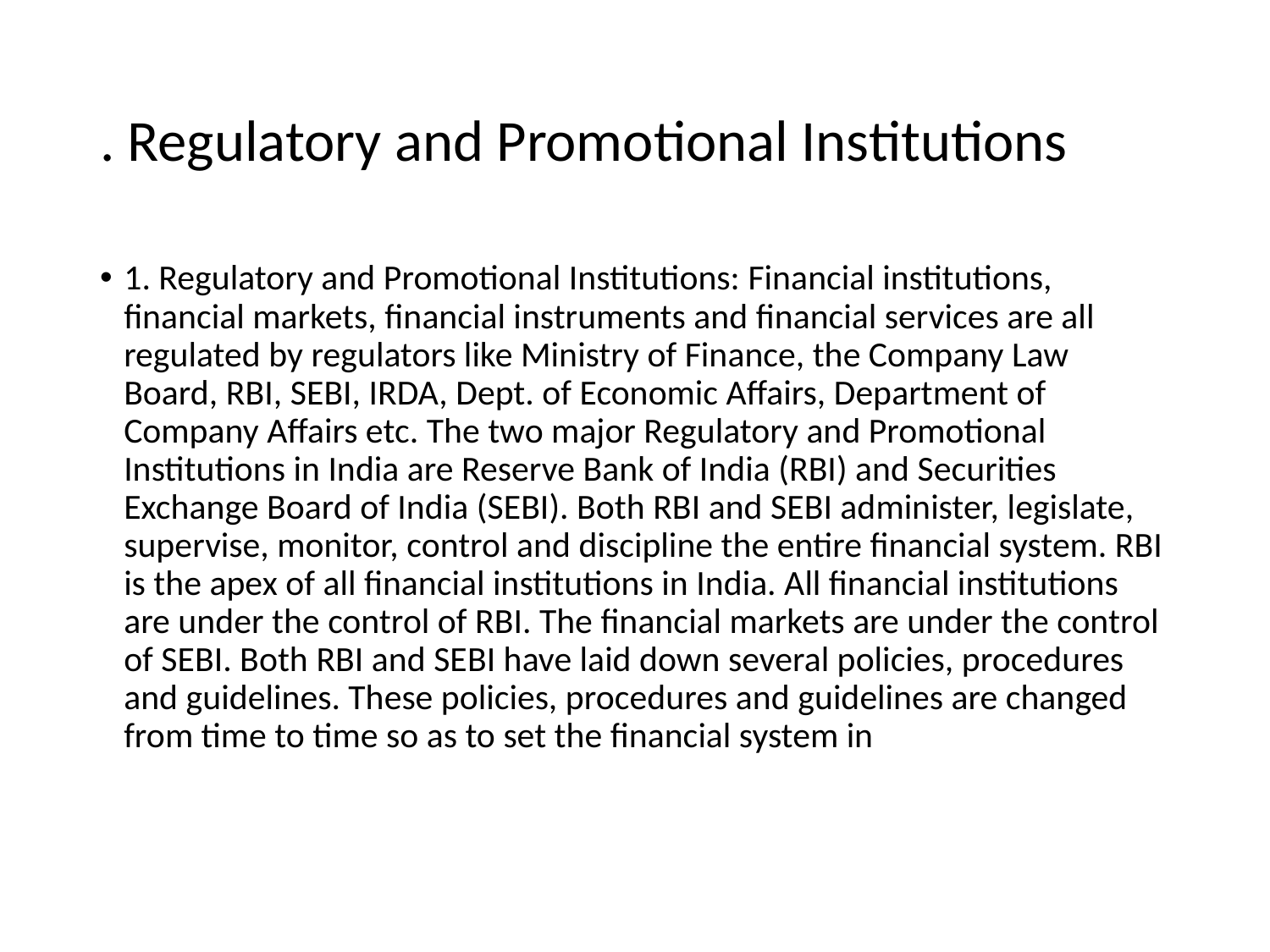

# . Regulatory and Promotional Institutions
1. Regulatory and Promotional Institutions: Financial institutions, financial markets, financial instruments and financial services are all regulated by regulators like Ministry of Finance, the Company Law Board, RBI, SEBI, IRDA, Dept. of Economic Affairs, Department of Company Affairs etc. The two major Regulatory and Promotional Institutions in India are Reserve Bank of India (RBI) and Securities Exchange Board of India (SEBI). Both RBI and SEBI administer, legislate, supervise, monitor, control and discipline the entire financial system. RBI is the apex of all financial institutions in India. All financial institutions are under the control of RBI. The financial markets are under the control of SEBI. Both RBI and SEBI have laid down several policies, procedures and guidelines. These policies, procedures and guidelines are changed from time to time so as to set the financial system in